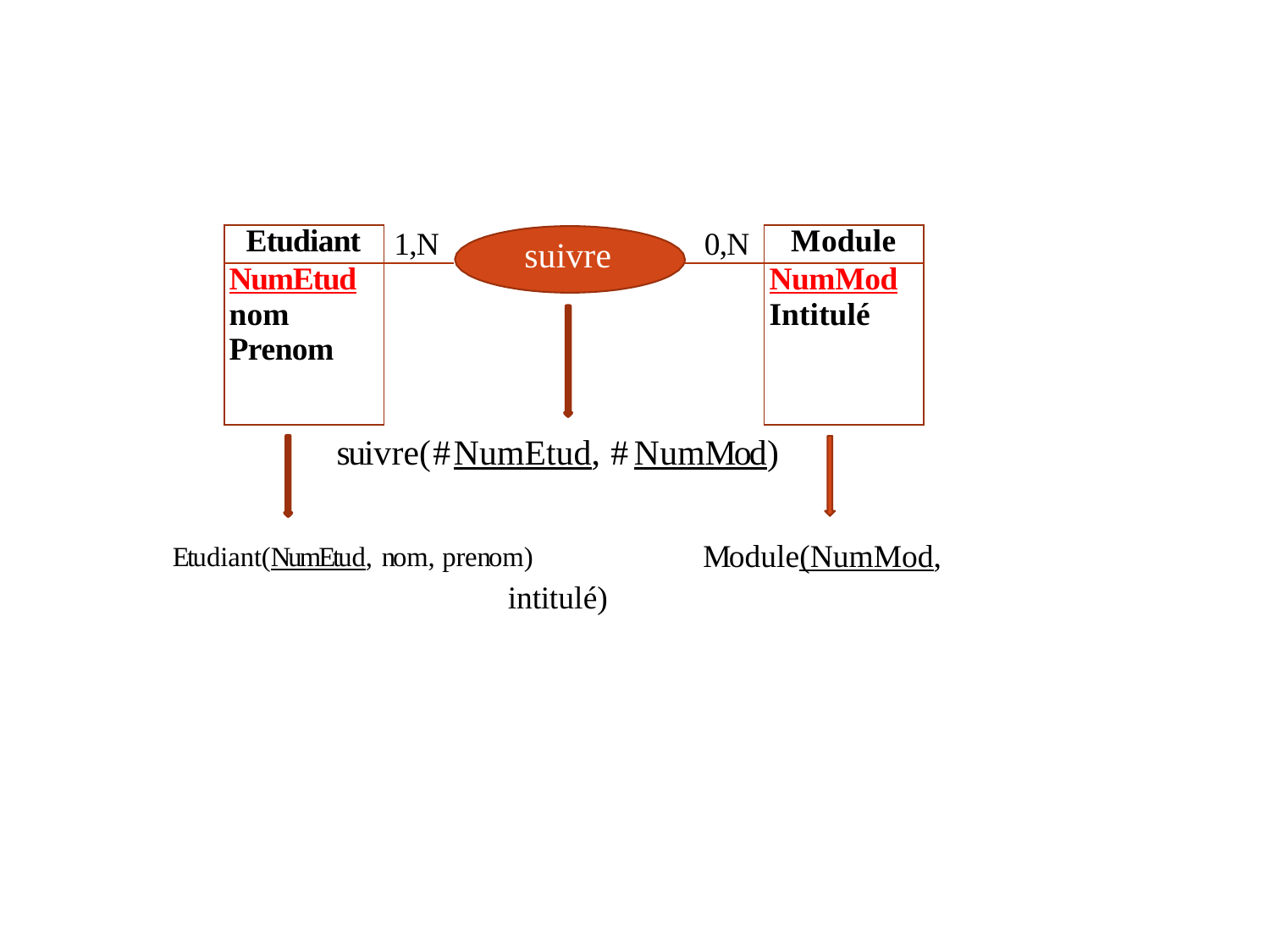

| Etudiant | 1,N |
| --- | --- |
| NumEtud nom Prenom |  |

| 0,N | Module |
| --- | --- |
|  | NumMod Intitulé |
# suivre

suivre(#NumEtud, #NumMod)

Etudiant(NumEtud, nom, prenom)	Module(NumMod, intitulé)